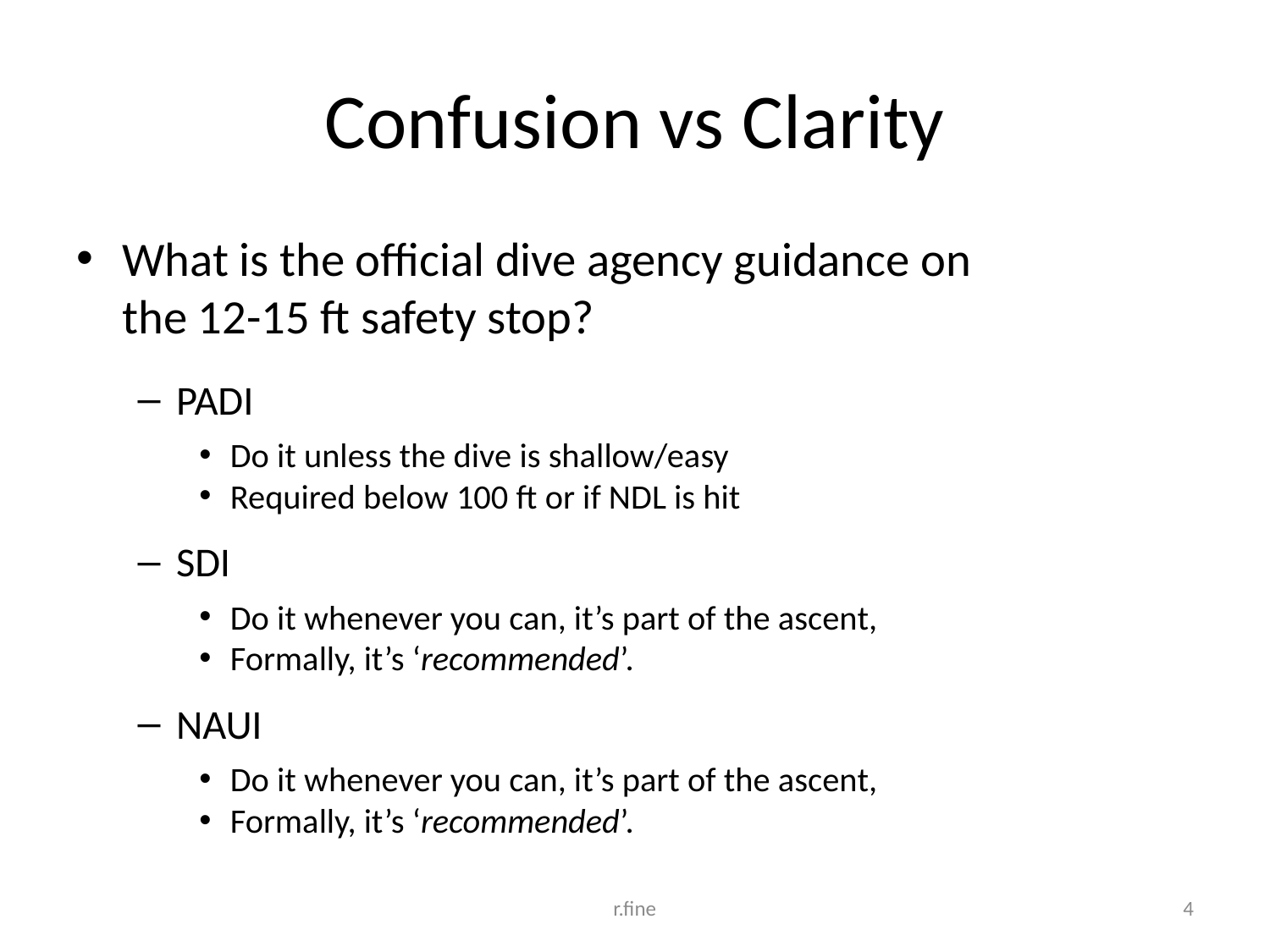

# Confusion vs Clarity
What is the official dive agency guidance on
the 12-15 ft safety stop?
PADI
Do it unless the dive is shallow/easy
Required below 100 ft or if NDL is hit
SDI
Do it whenever you can, it’s part of the ascent,
Formally, it’s ‘recommended’.
NAUI
Do it whenever you can, it’s part of the ascent,
Formally, it’s ‘recommended’.
r.fine
4